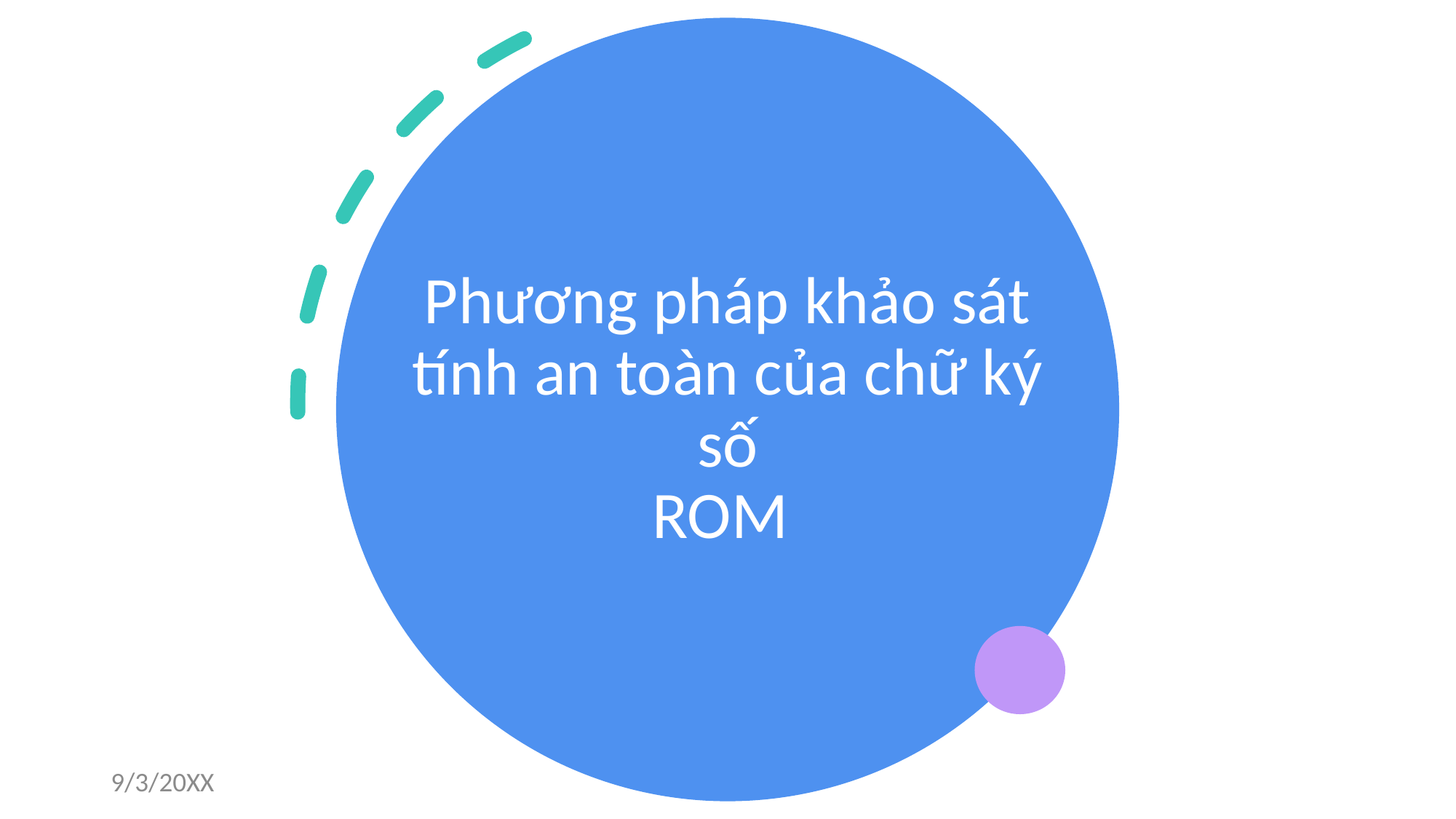

# Phương pháp khảo sát tính an toàn của chữ ký số ROM
9/3/20XX